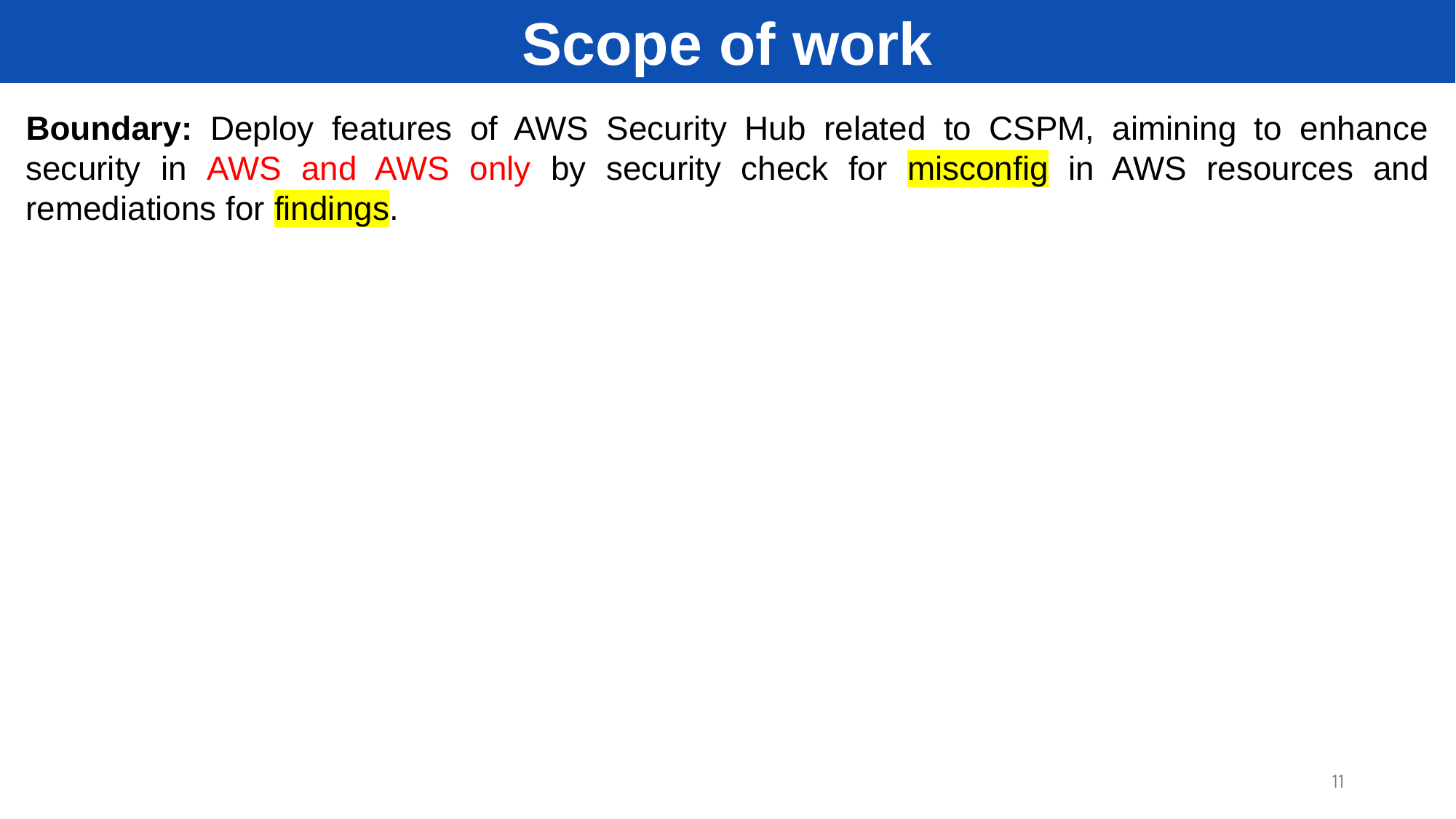

Scope of work
Boundary: Deploy features of AWS Security Hub related to CSPM, aimining to enhance security in AWS and AWS only by security check for misconfig in AWS resources and remediations for findings.
11